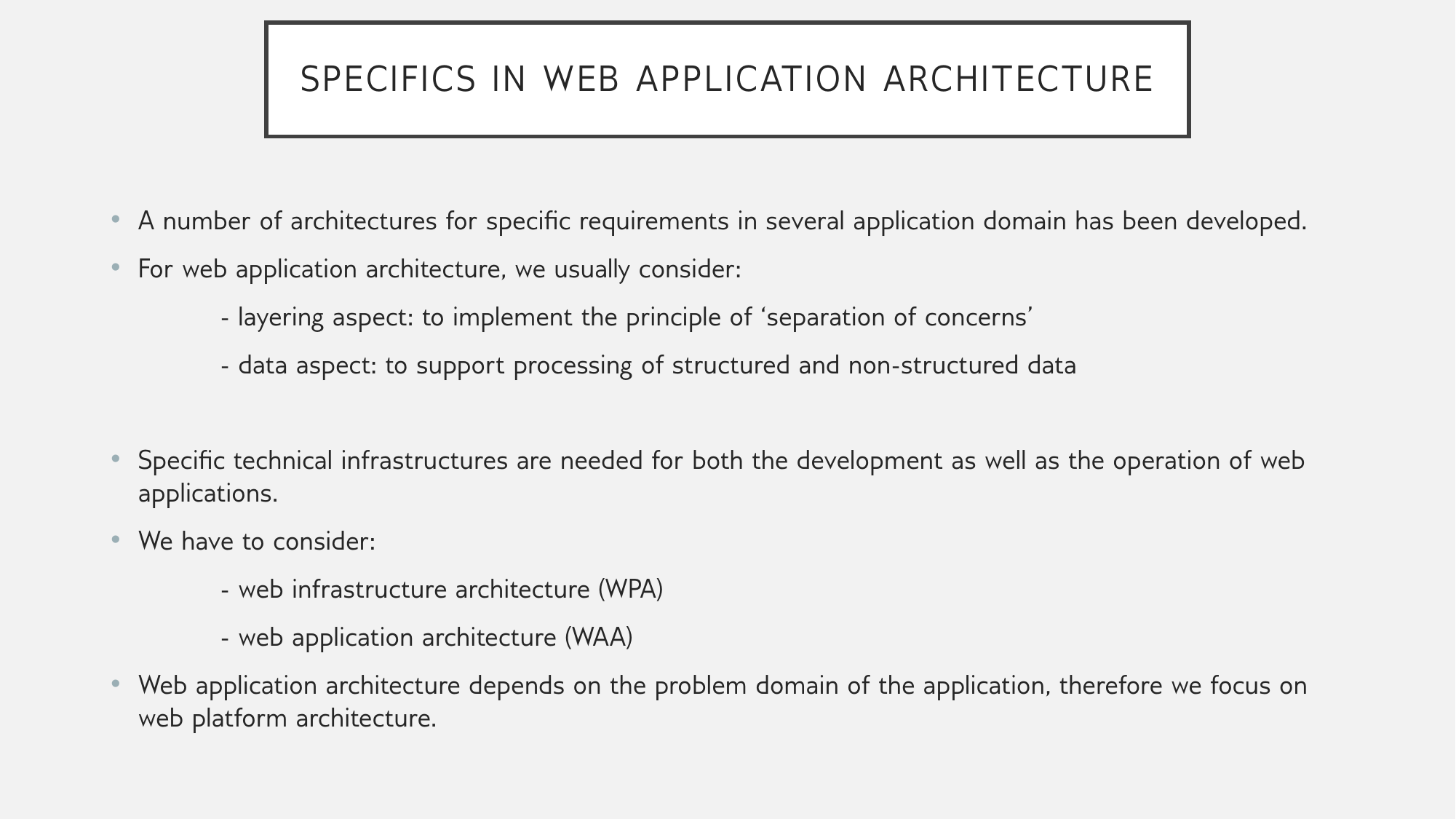

# Specifics in web application architecture

A number of architectures for specific requirements in several application domain has been developed.
For web application architecture, we usually consider:
	- layering aspect: to implement the principle of ‘separation of concerns’
	- data aspect: to support processing of structured and non-structured data

Specific technical infrastructures are needed for both the development as well as the operation of web applications.
We have to consider:
	- web infrastructure architecture (WPA)
	- web application architecture (WAA)
Web application architecture depends on the problem domain of the application, therefore we focus on web platform architecture.